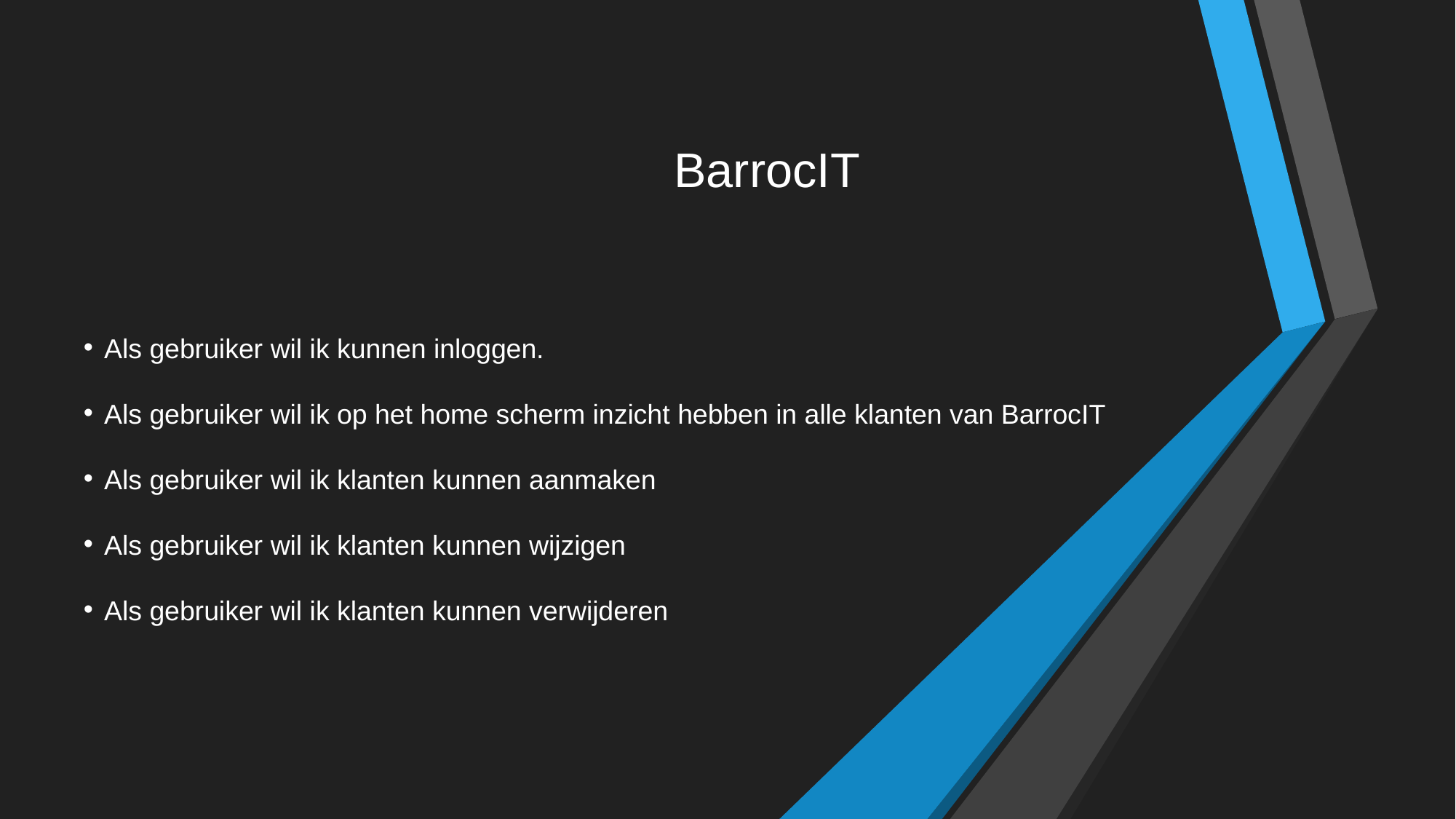

# BarrocIT
Als gebruiker wil ik kunnen inloggen.

Als gebruiker wil ik op het home scherm inzicht hebben in alle klanten van BarrocIT

Als gebruiker wil ik klanten kunnen aanmaken

Als gebruiker wil ik klanten kunnen wijzigen

Als gebruiker wil ik klanten kunnen verwijderen